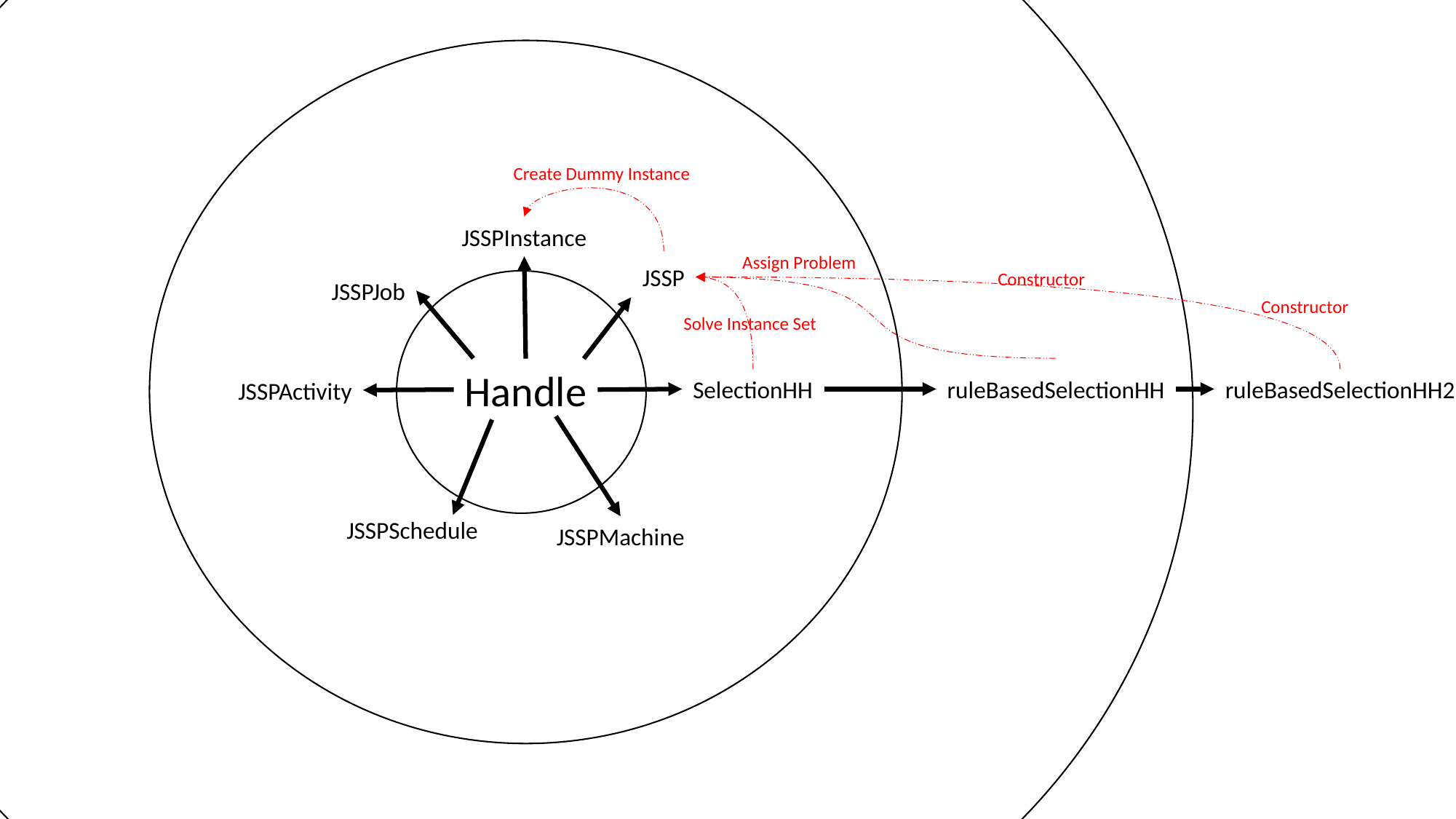

Create Dummy Instance
JSSPInstance
Assign Problem
JSSP
Constructor
JSSPJob

Constructor
Solve Instance Set
Handle
SelectionHH
ruleBasedSelectionHH
ruleBasedSelectionHH2
JSSPActivity
JSSPSchedule
JSSPMachine